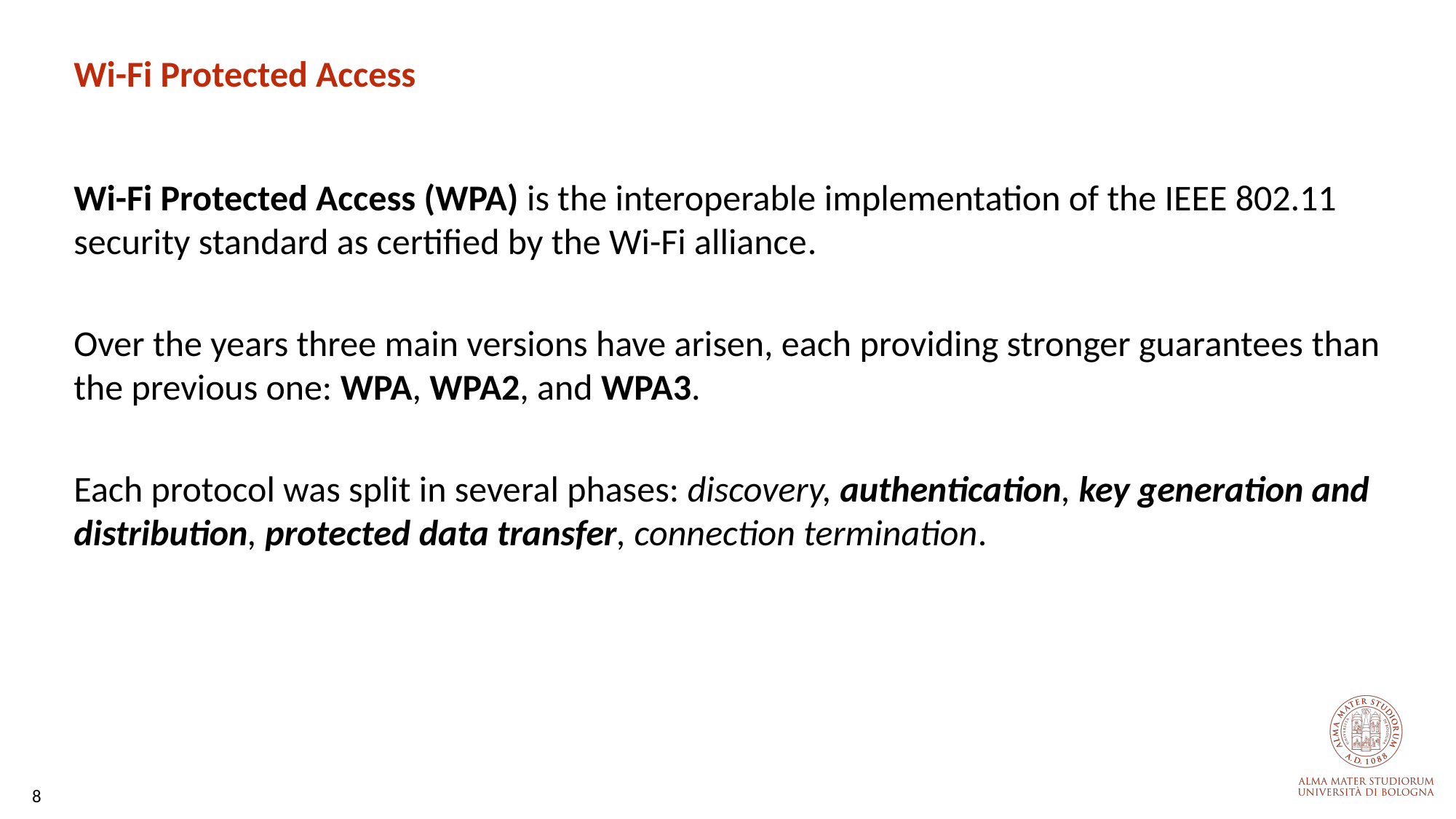

# Wi-Fi Protected Access
Wi-Fi Protected Access (WPA) is the interoperable implementation of the IEEE 802.11 security standard as certified by the Wi-Fi alliance.

Over the years three main versions have arisen, each providing stronger guarantees than the previous one: WPA, WPA2, and WPA3.

Each protocol was split in several phases: discovery, authentication, key generation and distribution, protected data transfer, connection termination.